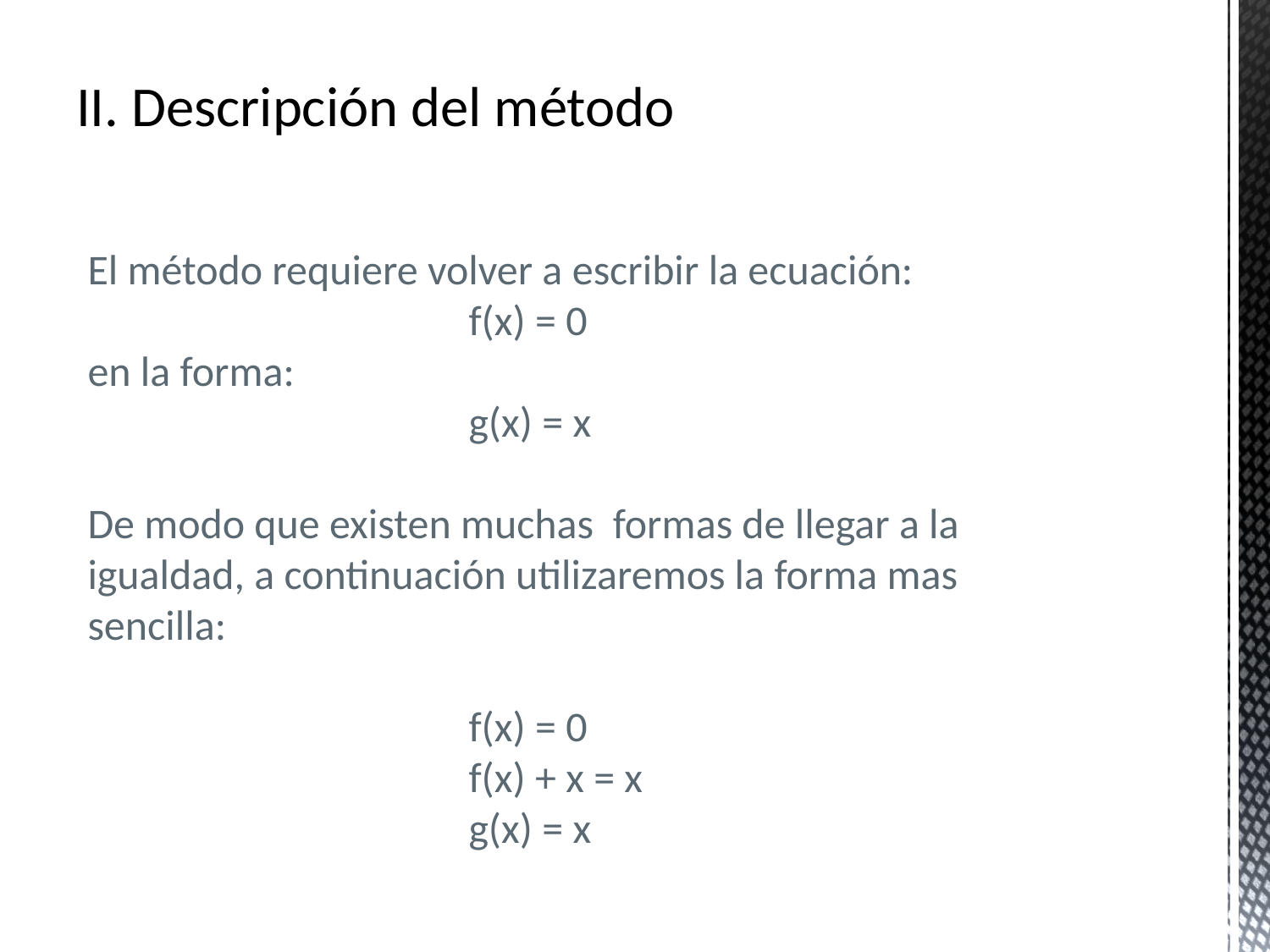

II. Descripción del método
# El método requiere volver a escribir la ecuación: f(x) = 0 en la forma: g(x) = x De modo que existen muchas  formas de llegar a la igualdad, a continuación utilizaremos la forma mas sencilla: f(x) = 0 f(x) + x = x g(x) = x